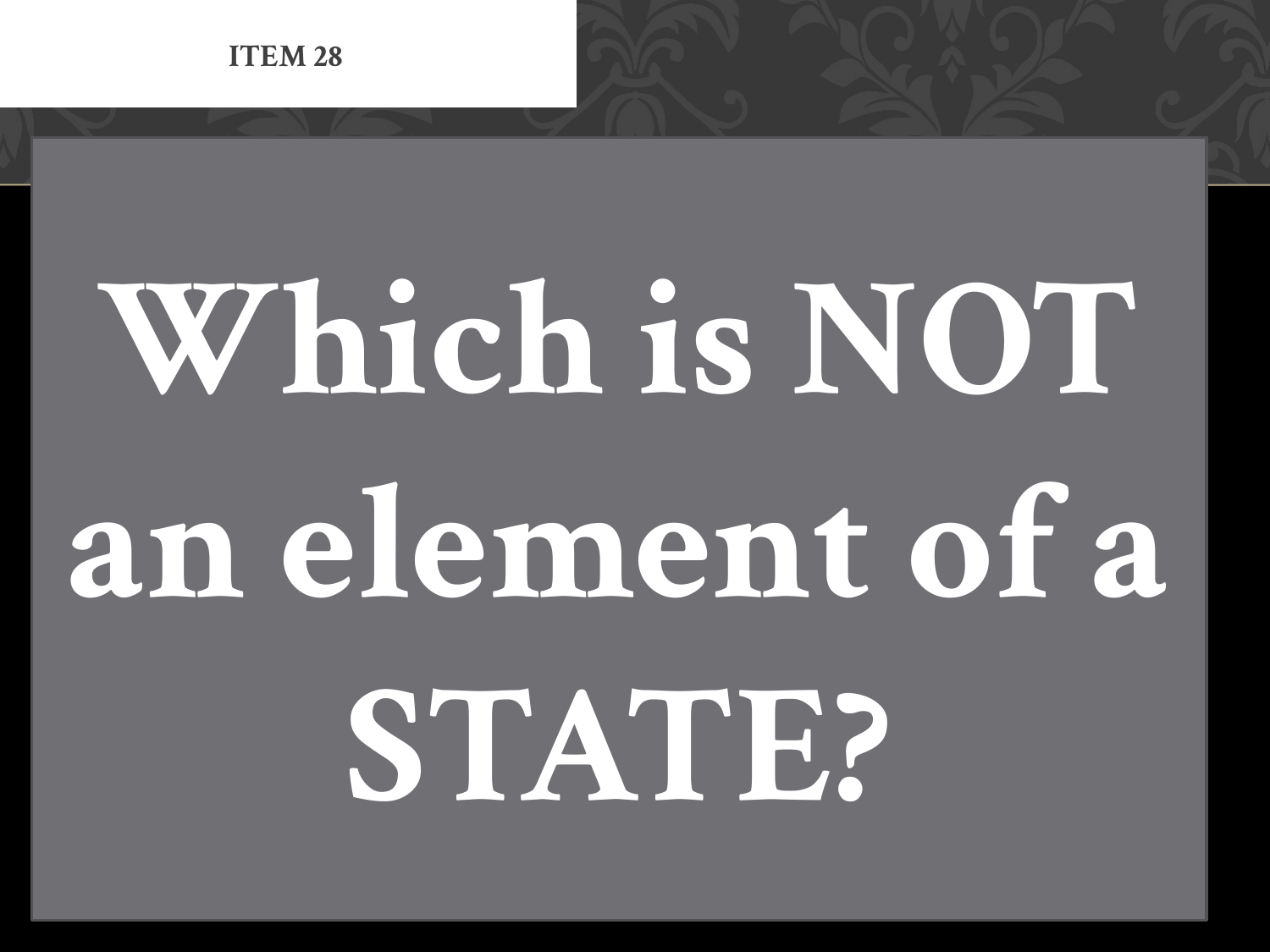

# Item 28
Which is NOT an element of a STATE?